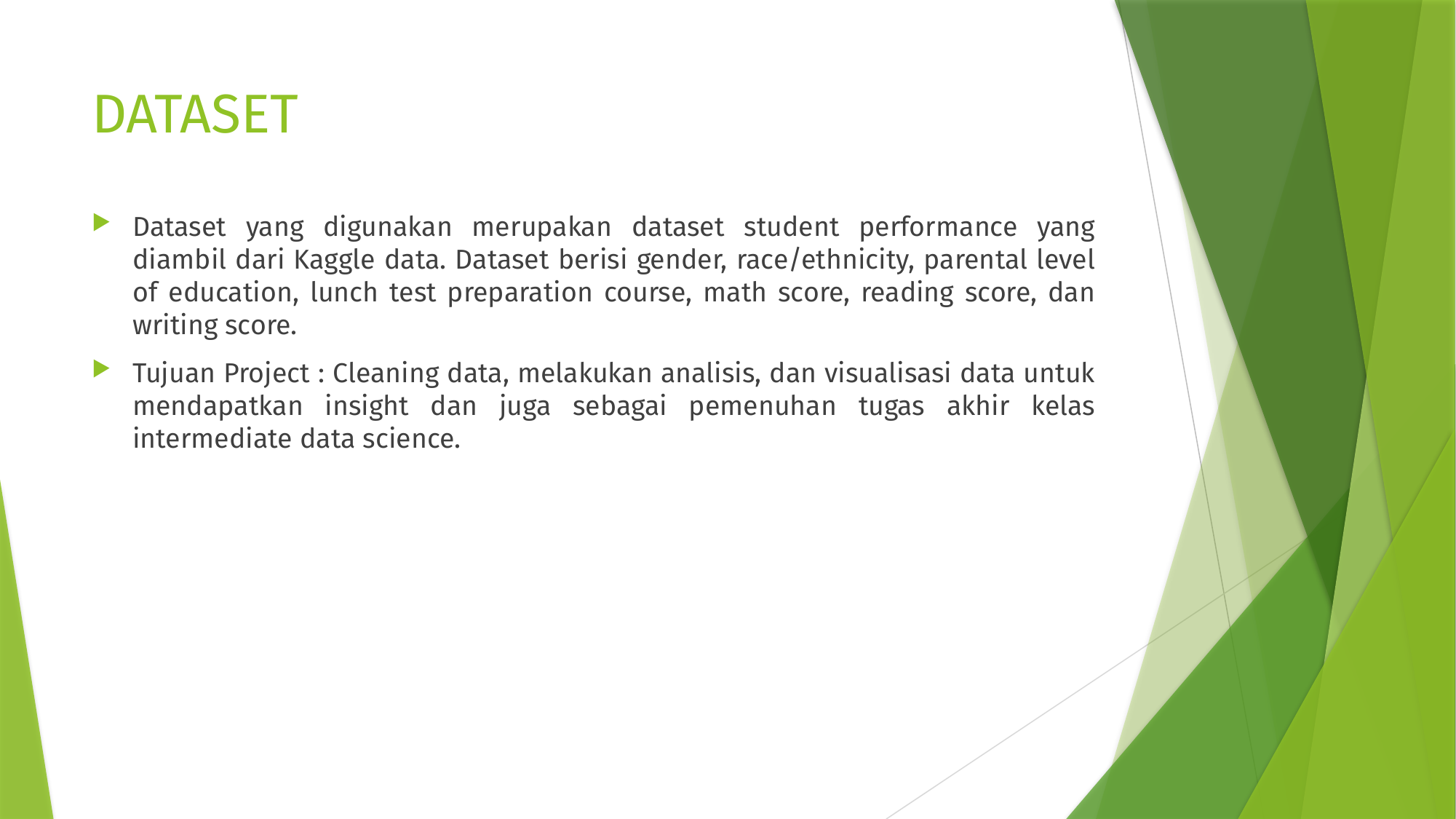

# DATASET
Dataset yang digunakan merupakan dataset student performance yang diambil dari Kaggle data. Dataset berisi gender, race/ethnicity, parental level of education, lunch test preparation course, math score, reading score, dan writing score.
Tujuan Project : Cleaning data, melakukan analisis, dan visualisasi data untuk mendapatkan insight dan juga sebagai pemenuhan tugas akhir kelas intermediate data science.